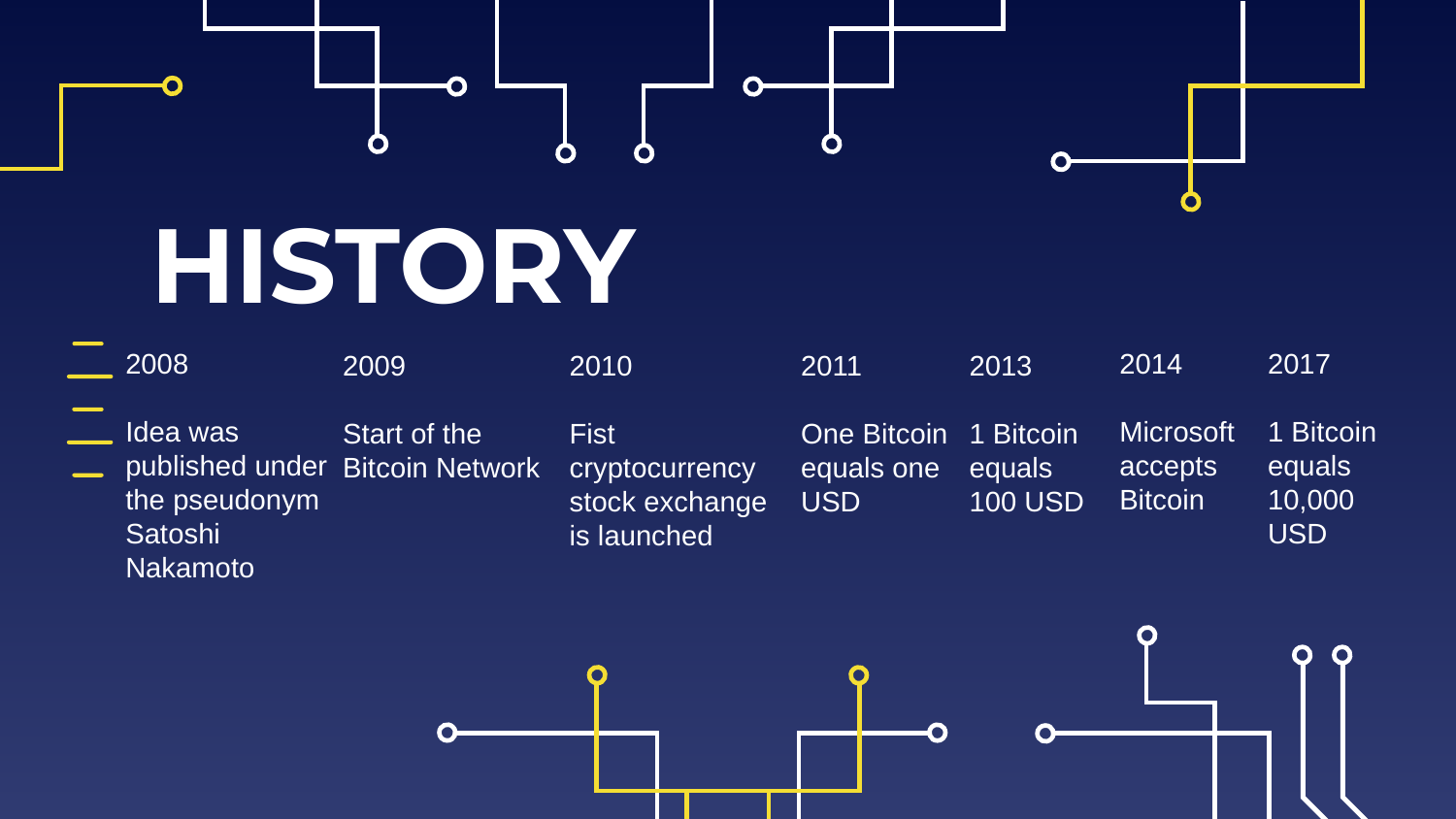

# HISTORY
2008

Idea was published under the pseudonym Satoshi Nakamoto
2014

Microsoft accepts Bitcoin
2017

1 Bitcoin equals
10,000 USD
2009

Start of the Bitcoin Network
2010

Fist cryptocurrency stock exchange is launched
2011

One Bitcoin equals one USD
2013

1 Bitcoin equals
100 USD